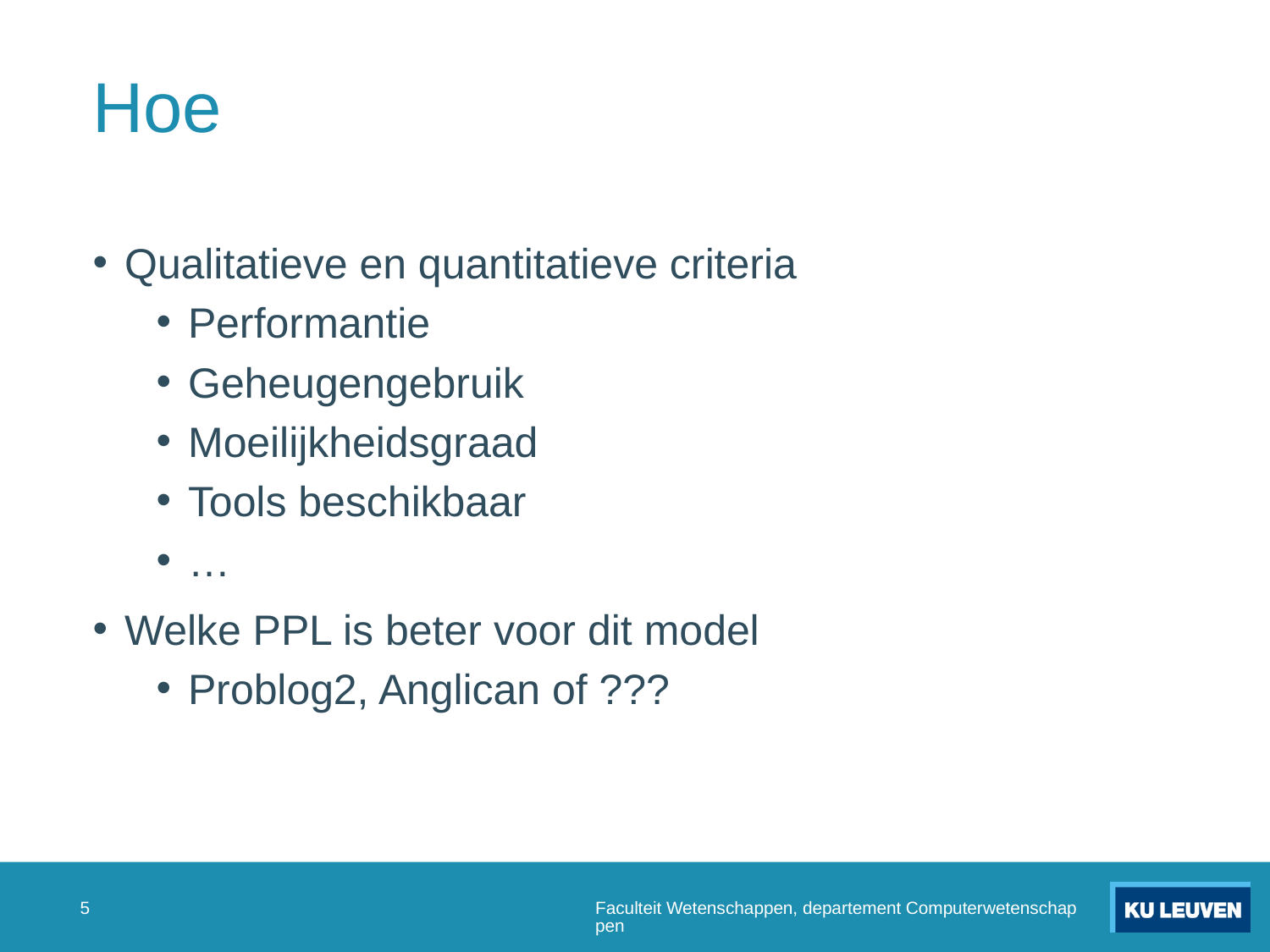

# Hoe
Qualitatieve en quantitatieve criteria
Performantie
Geheugengebruik
Moeilijkheidsgraad
Tools beschikbaar
…
Welke PPL is beter voor dit model
Problog2, Anglican of ???

5
Faculteit Wetenschappen, departement Computerwetenschappen